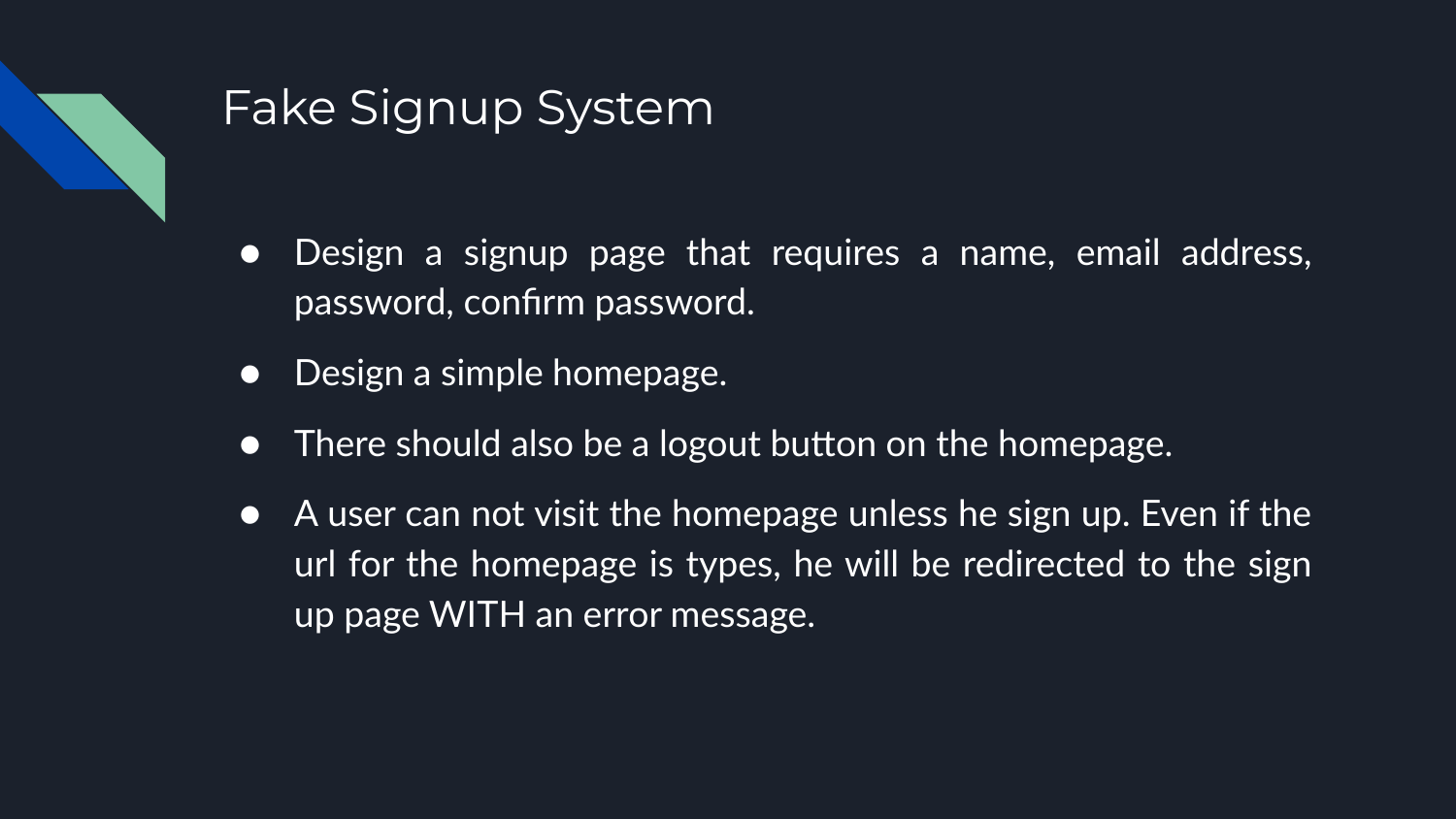

# Fake Signup System
Design a signup page that requires a name, email address, password, confirm password.
Design a simple homepage.
There should also be a logout button on the homepage.
A user can not visit the homepage unless he sign up. Even if the url for the homepage is types, he will be redirected to the sign up page WITH an error message.